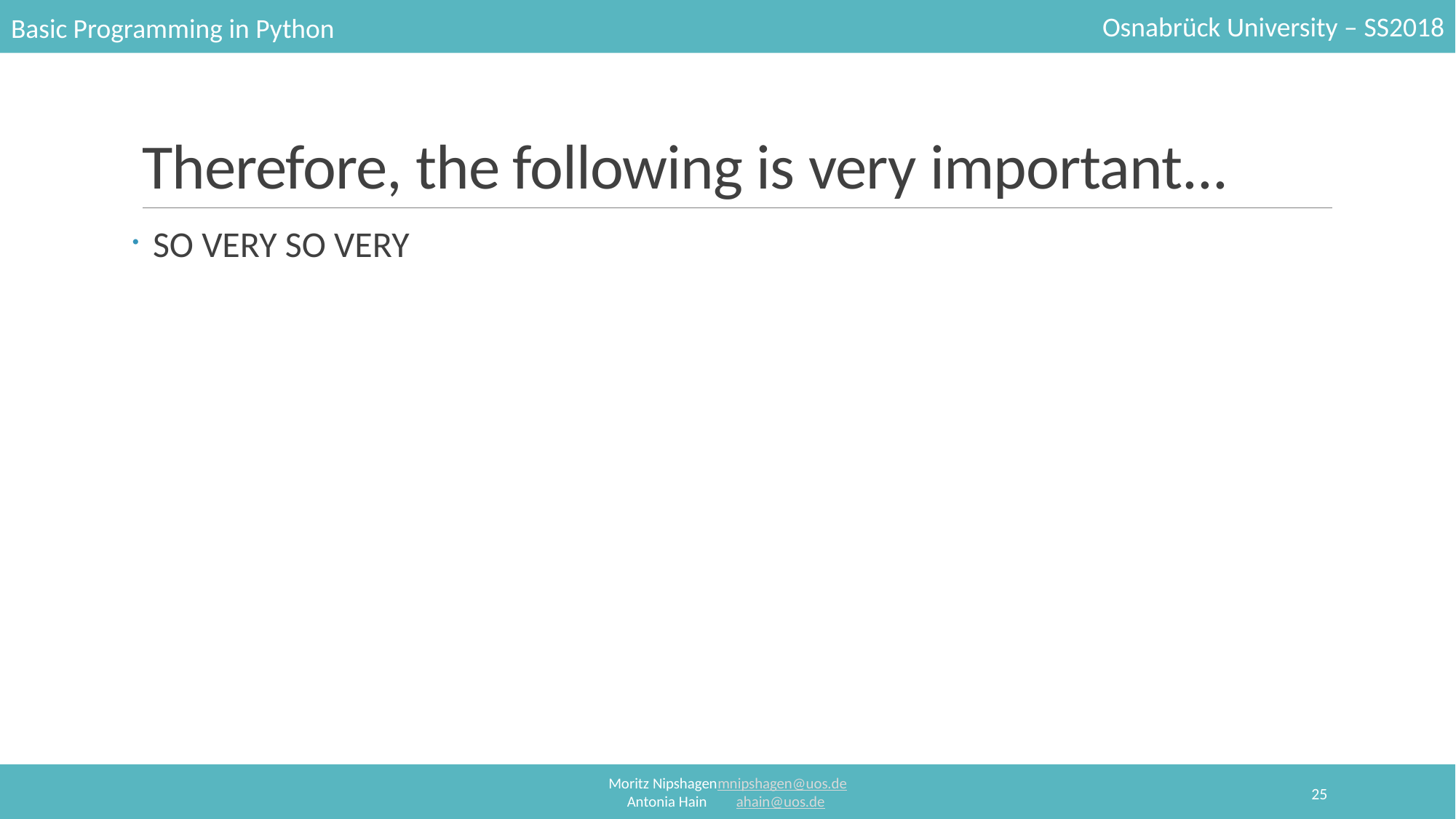

# Therefore, the following is very important...
SO VERY SO VERY
25